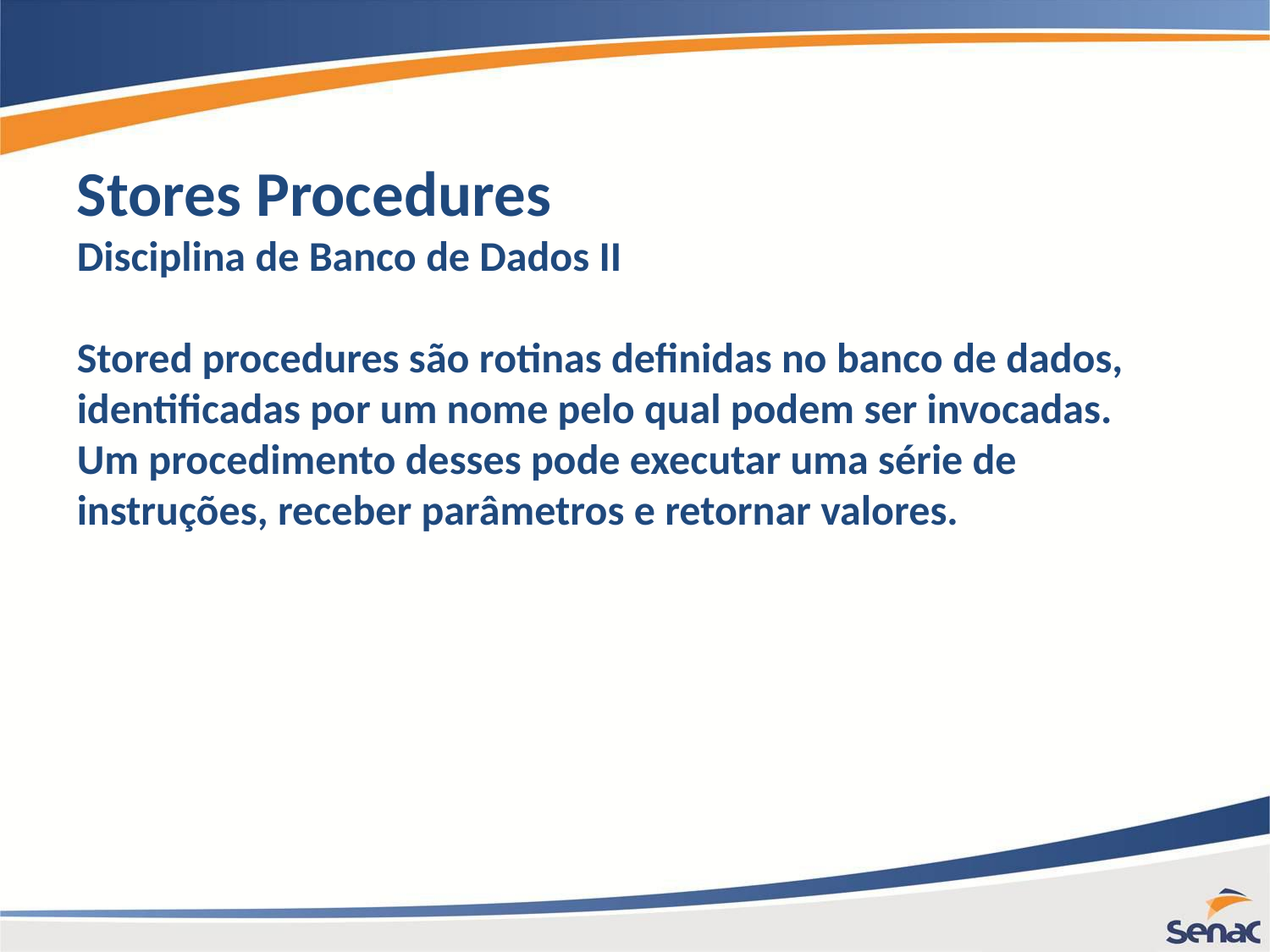

Stores Procedures
Disciplina de Banco de Dados II

Stored procedures são rotinas definidas no banco de dados, identificadas por um nome pelo qual podem ser invocadas. Um procedimento desses pode executar uma série de instruções, receber parâmetros e retornar valores.